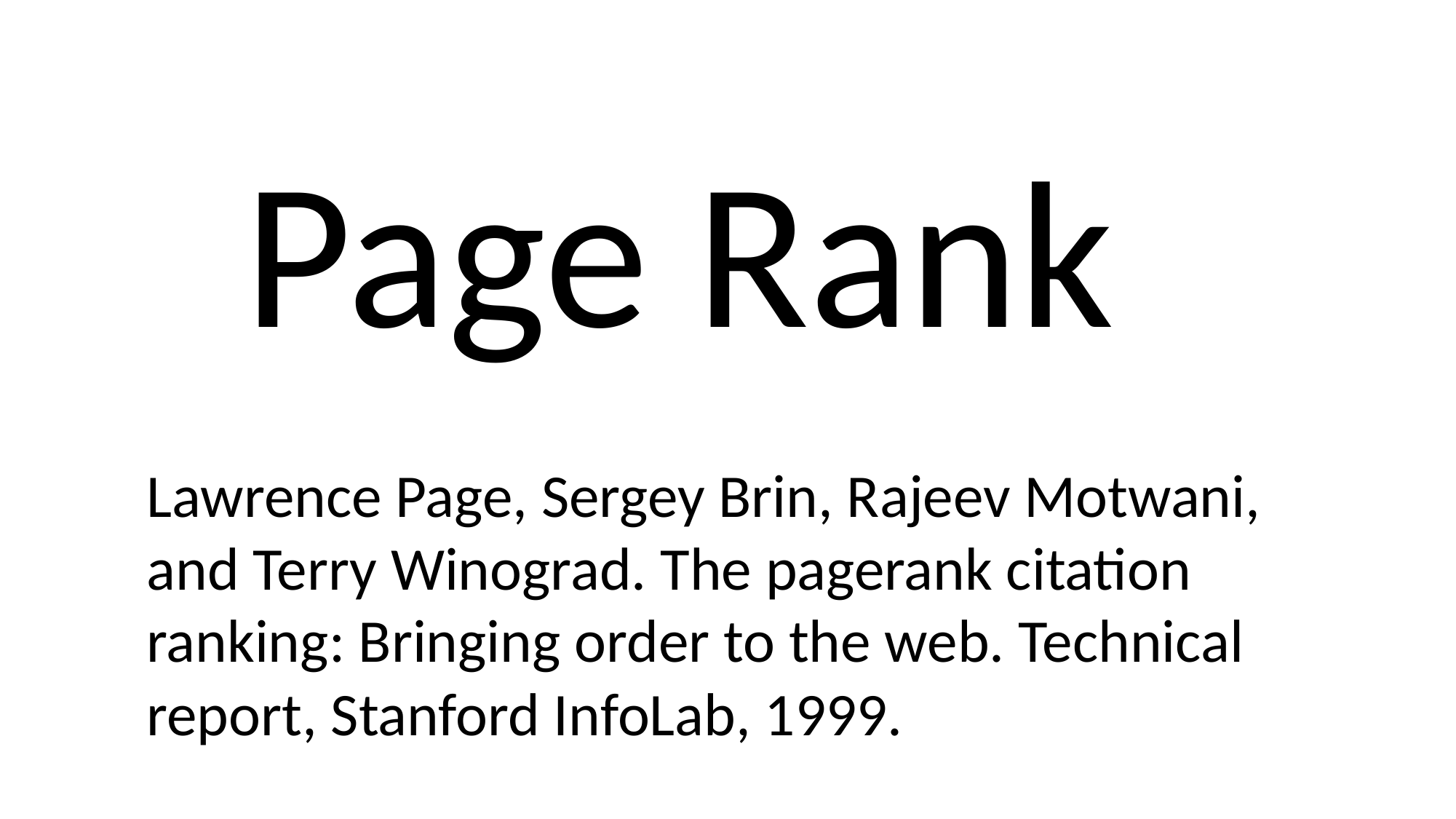

# Page Rank
Lawrence Page, Sergey Brin, Rajeev Motwani, and Terry Winograd. The pagerank citation ranking: Bringing order to the web. Technical report, Stanford InfoLab, 1999.